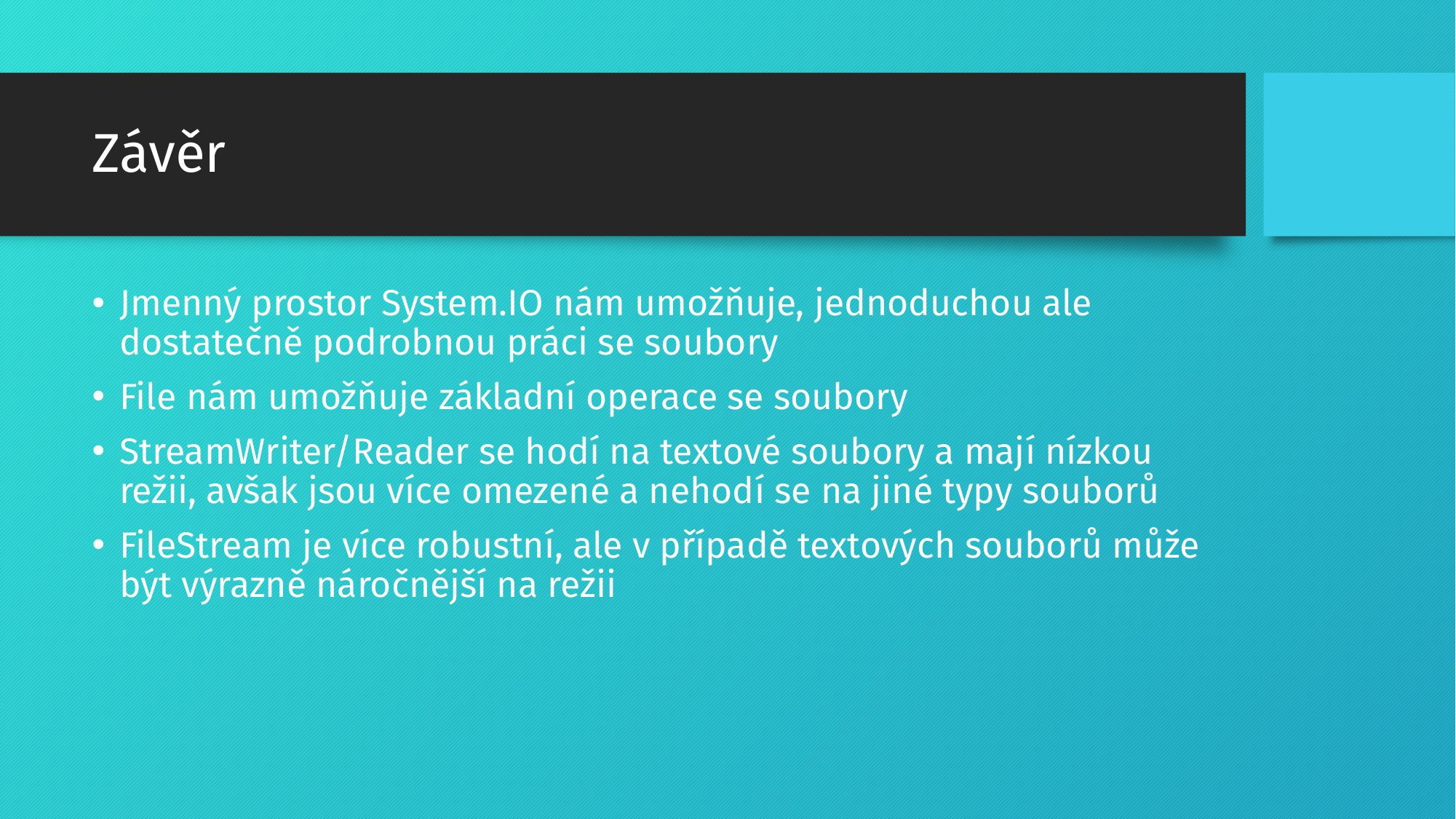

# Závěr
Jmenný prostor System.IO nám umožňuje, jednoduchou ale dostatečně podrobnou práci se soubory
File nám umožňuje základní operace se soubory
StreamWriter/Reader se hodí na textové soubory a mají nízkou režii, avšak jsou více omezené a nehodí se na jiné typy souborů
FileStream je více robustní, ale v případě textových souborů může být výrazně náročnější na režii